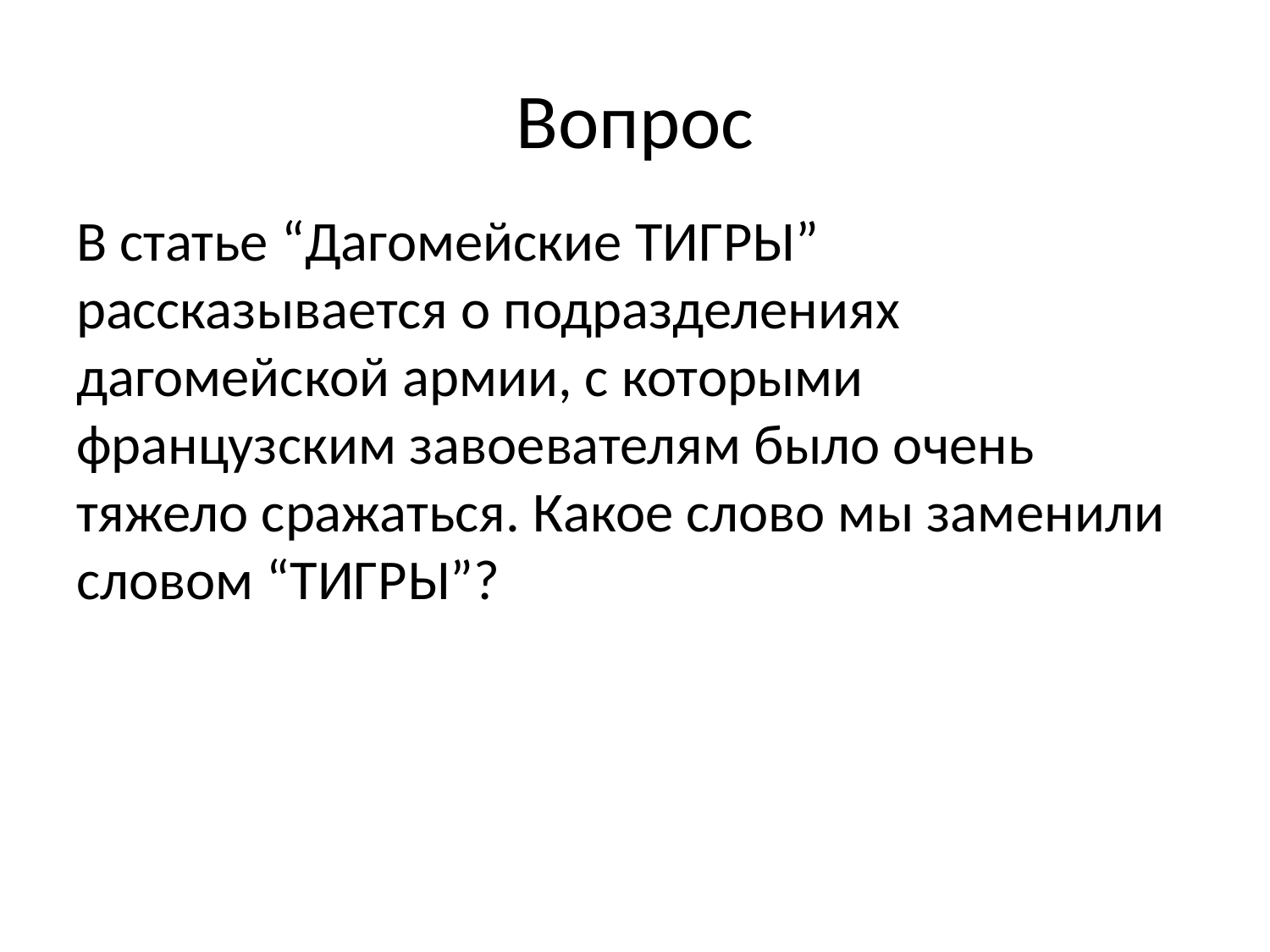

# Вопрос
В статье “Дагомейские ТИГРЫ” рассказывается о подразделениях дагомейской армии, с которыми французским завоевателям было очень тяжело сражаться. Какое слово мы заменили словом “ТИГРЫ”?